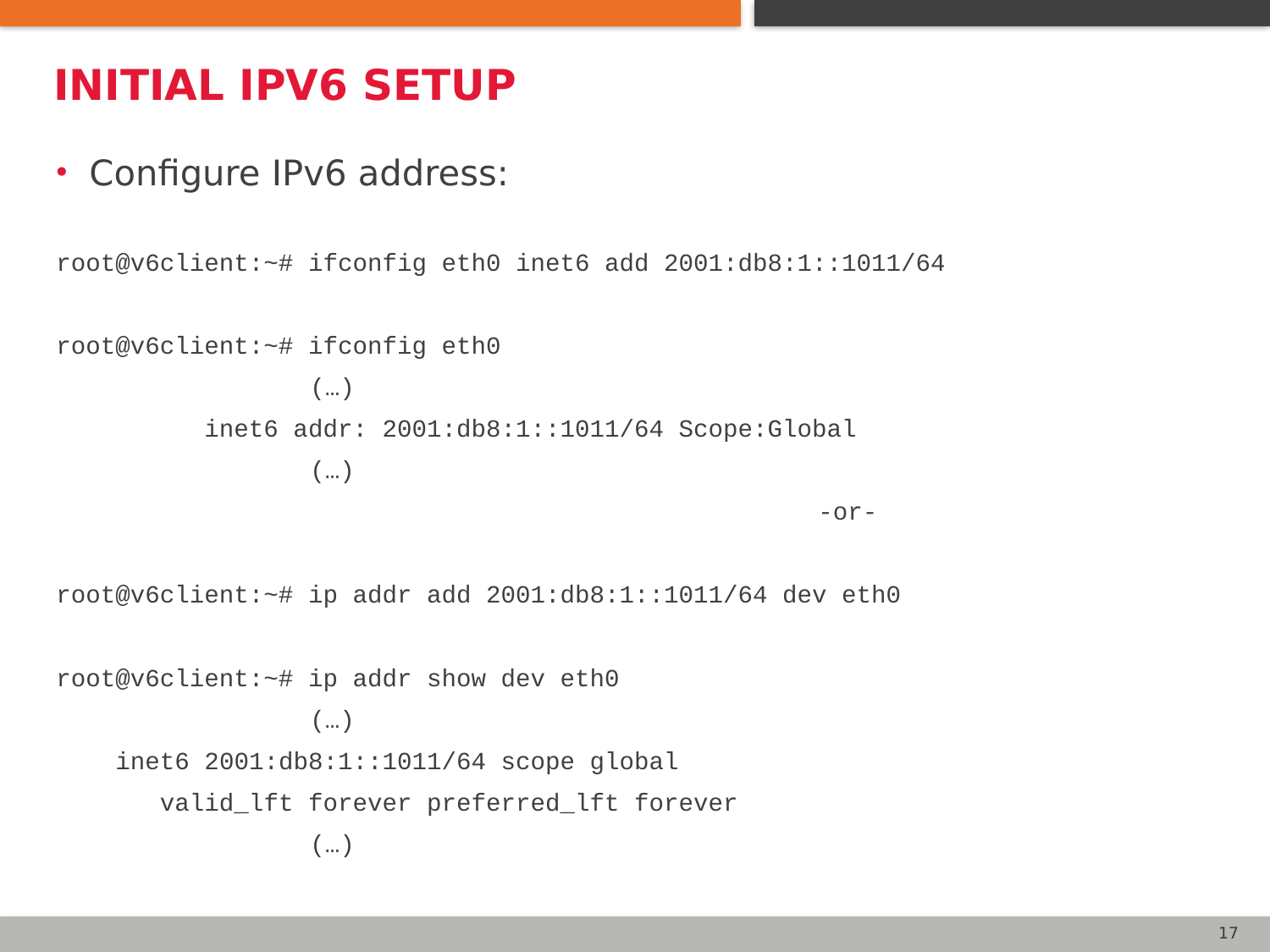

# Initial ipv6 setup
Configure IPv6 address:

root@v6client:~# ifconfig eth0 inet6 add 2001:db8:1::1011/64

root@v6client:~# ifconfig eth0
		(…)
          inet6 addr: 2001:db8:1::1011/64 Scope:Global
		(…)
						-or-

root@v6client:~# ip addr add 2001:db8:1::1011/64 dev eth0

root@v6client:~# ip addr show dev eth0
		(…)
    inet6 2001:db8:1::1011/64 scope global
       valid_lft forever preferred_lft forever
		(…)